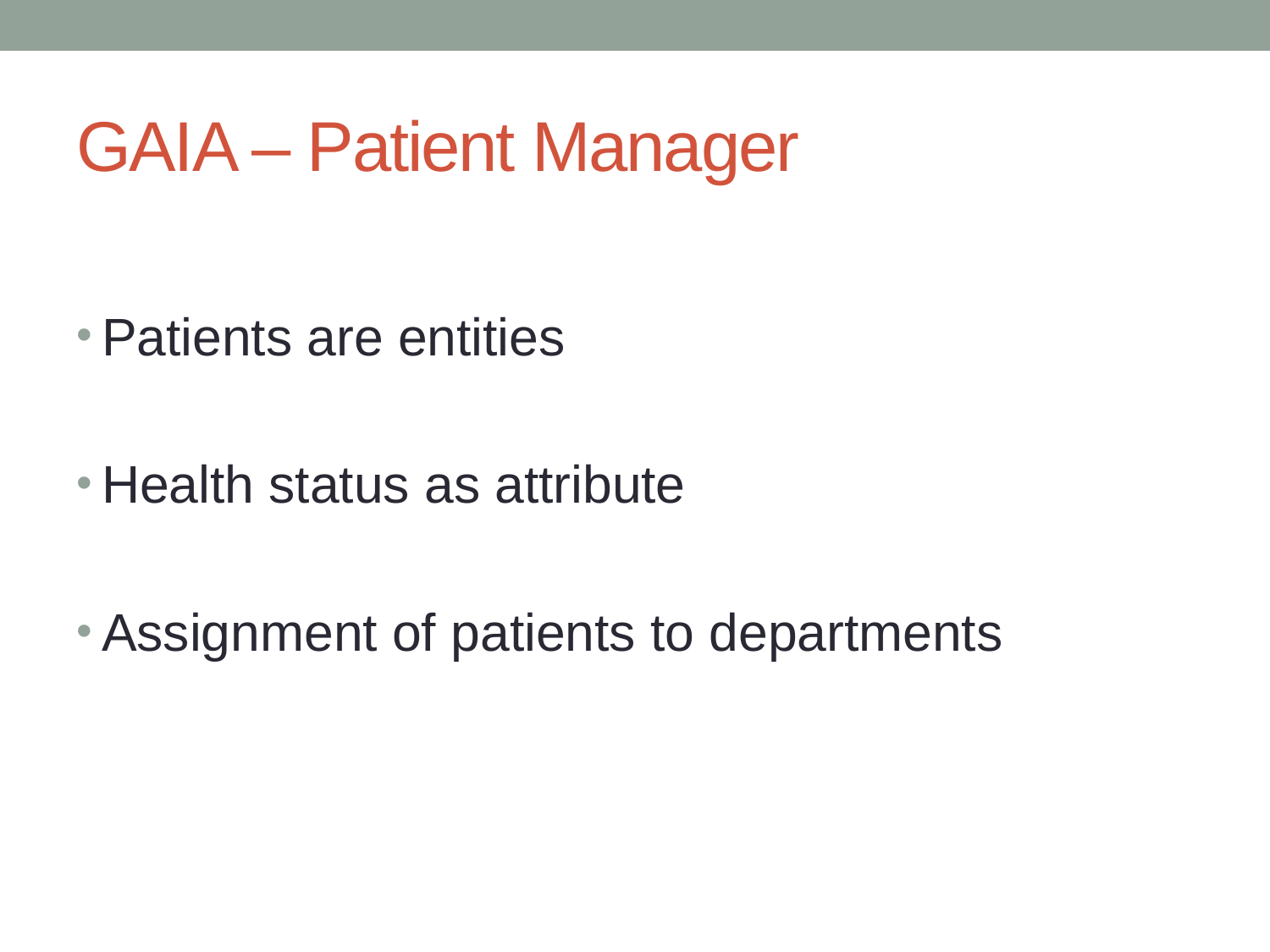

# GAIA – Patient Manager

Patients are entities

Health status as attribute

Assignment of patients to departments